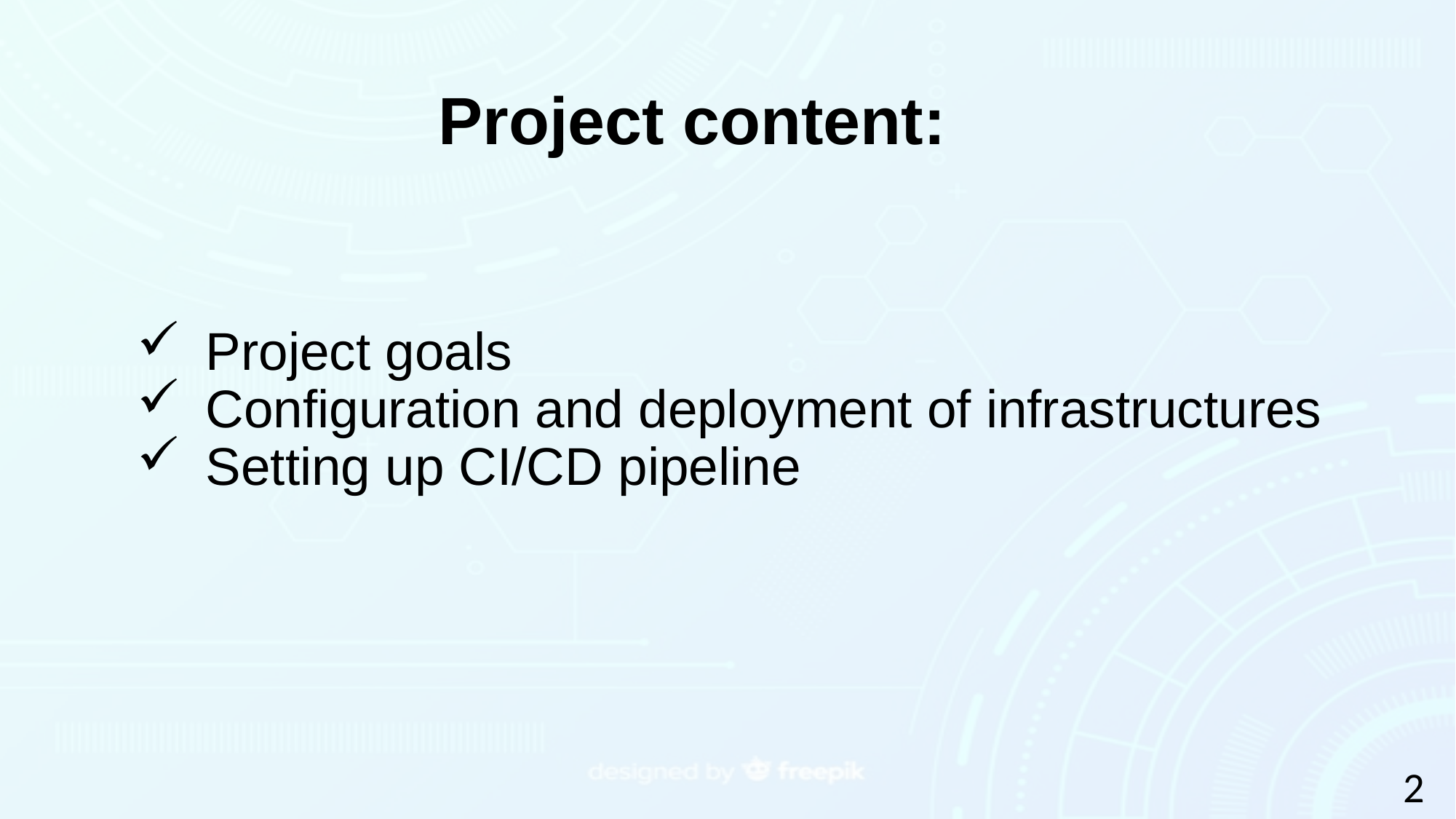

# Project content:
Project goals
Configuration and deployment of infrastructures
Setting up CI/CD pipeline

2